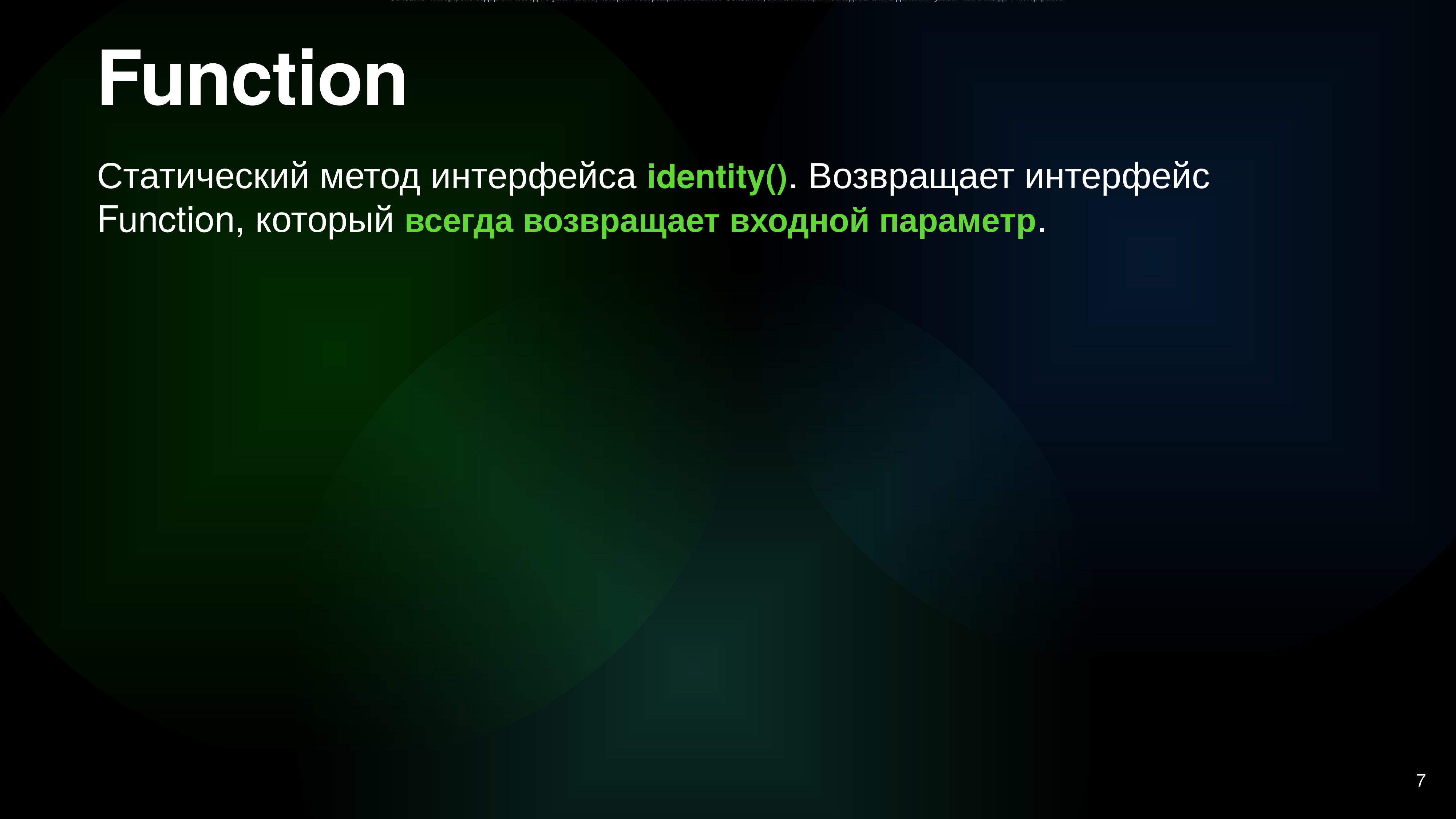

Consumer интерфейс содержит метод по умолчанию, который возвращает составной Consumer, выполняющий последовательно действия указанные в каждом интерфейсе:

Function
Статический метод интерфейса identity(). Возвращает интерфейс Function, который всегда возвращает входной параметр.

|  |  |
| --- | --- |

7